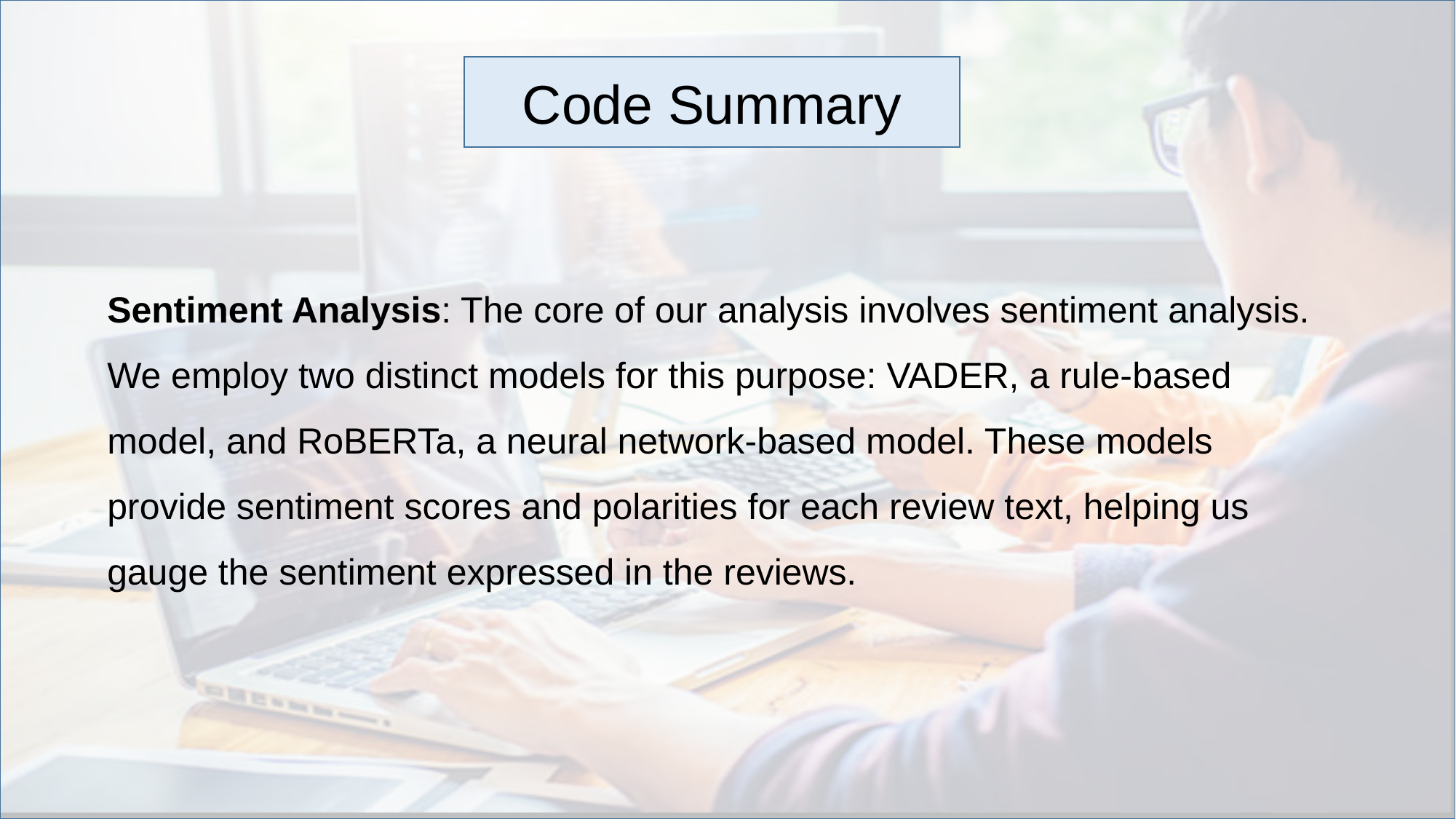

Code Summary

Sentiment Analysis: The core of our analysis involves sentiment analysis. We employ two distinct models for this purpose: VADER, a rule-based model, and RoBERTa, a neural network-based model. These models provide sentiment scores and polarities for each review text, helping us gauge the sentiment expressed in the reviews.